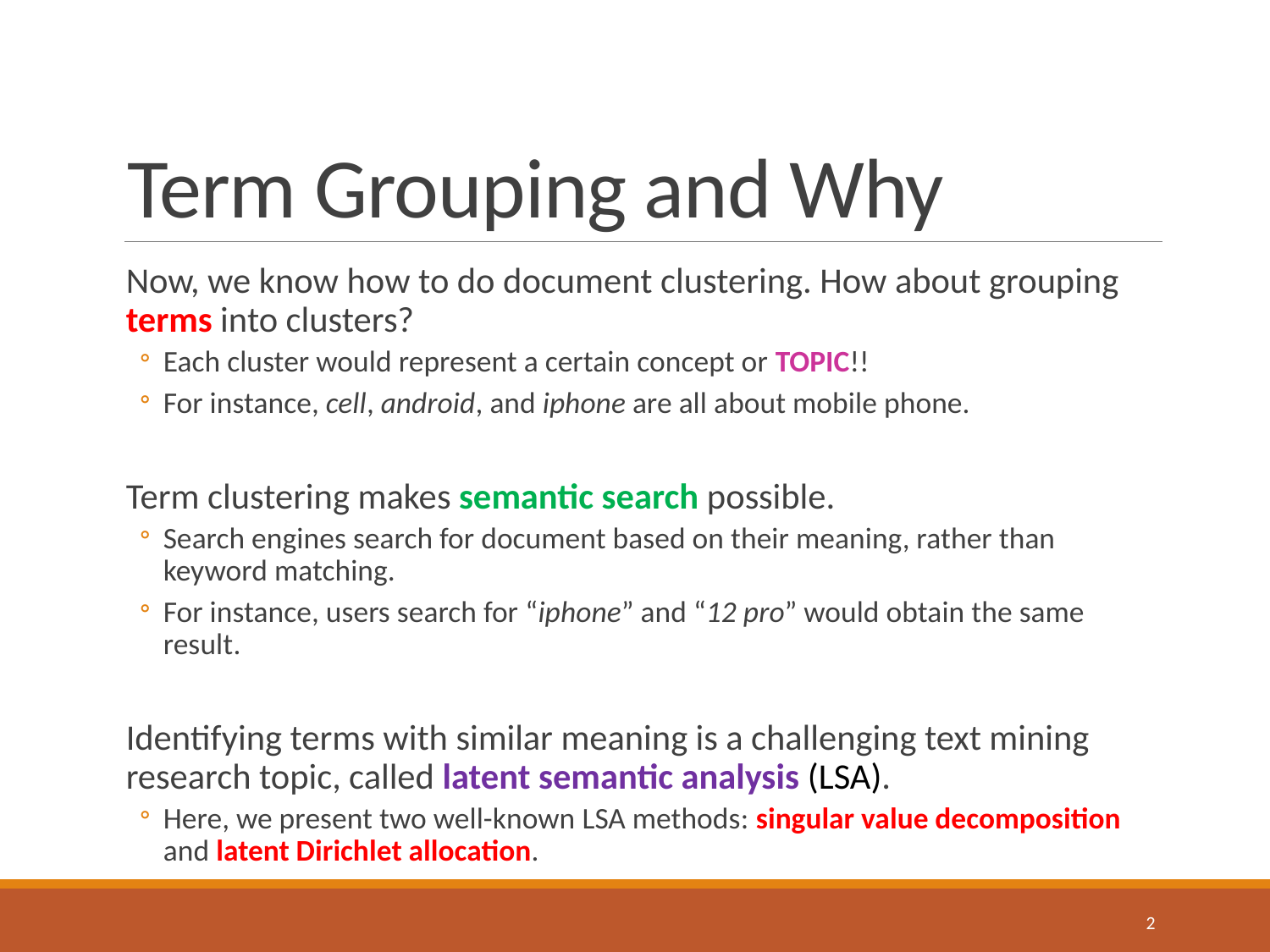

# Term Grouping and Why
Now, we know how to do document clustering. How about grouping terms into clusters?
Each cluster would represent a certain concept or TOPIC!!
For instance, cell, android, and iphone are all about mobile phone.

Term clustering makes semantic search possible.
Search engines search for document based on their meaning, rather than keyword matching.
For instance, users search for “iphone” and “12 pro” would obtain the same result.

Identifying terms with similar meaning is a challenging text mining research topic, called latent semantic analysis (LSA).
Here, we present two well-known LSA methods: singular value decomposition and latent Dirichlet allocation.

2